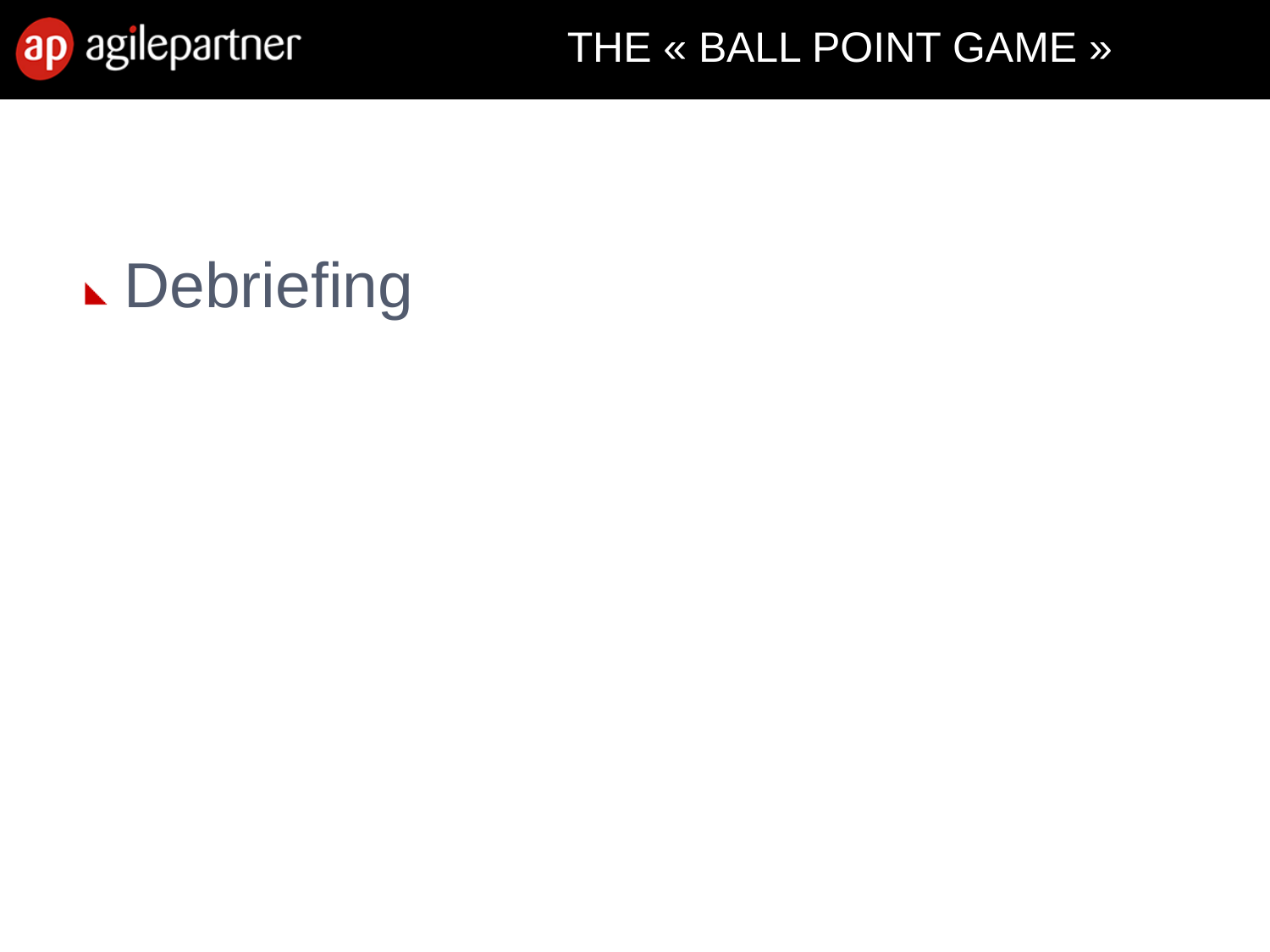

# THE « BALL POINT GAME »

Debriefing
28 Feb. 2013
Introduction to agile methods
13